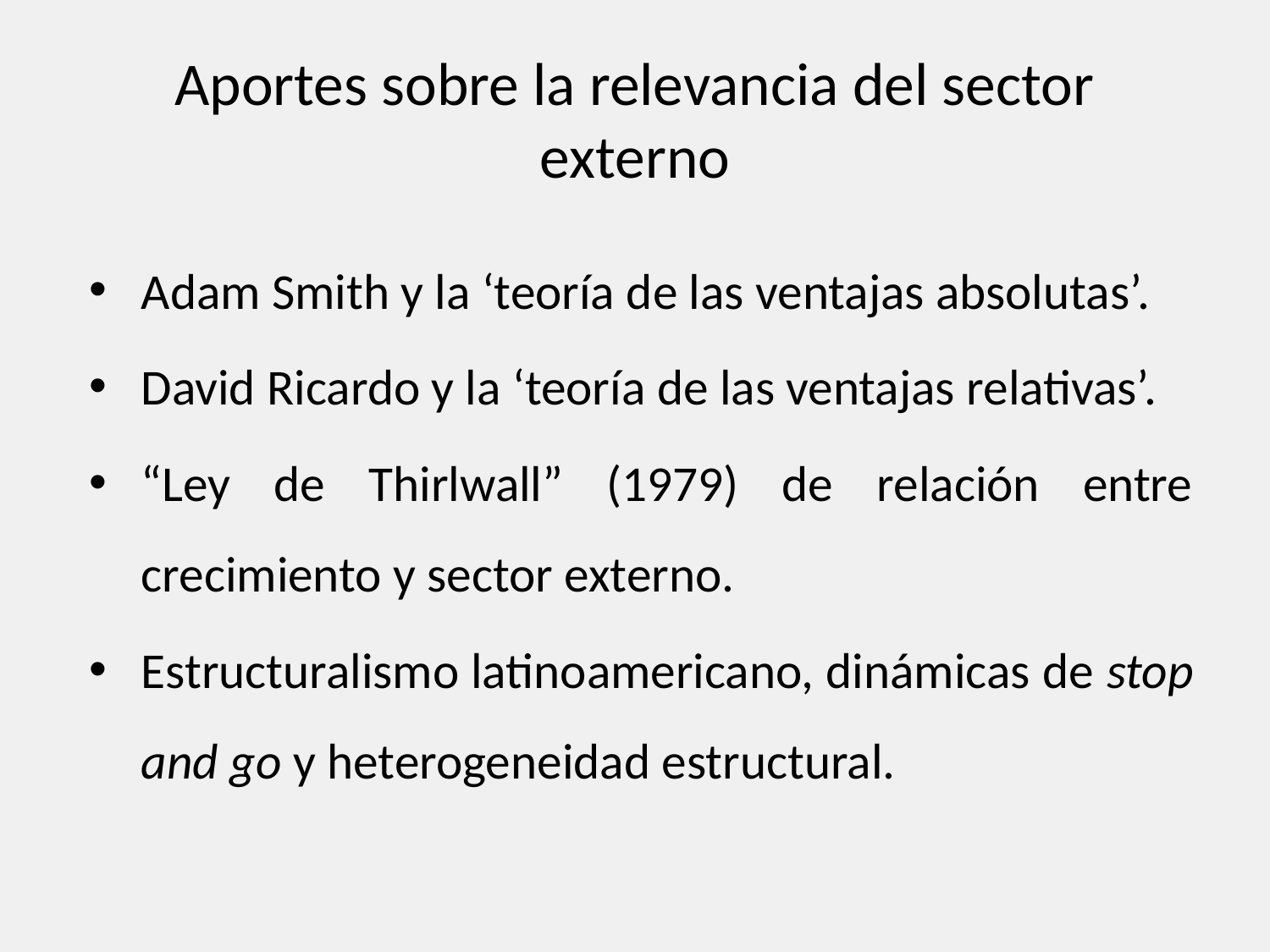

# Aportes sobre la relevancia del sector externo
Adam Smith y la ‘teoría de las ventajas absolutas’.
David Ricardo y la ‘teoría de las ventajas relativas’.
“Ley de Thirlwall” (1979) de relación entre crecimiento y sector externo.
Estructuralismo latinoamericano, dinámicas de stop and go y heterogeneidad estructural.